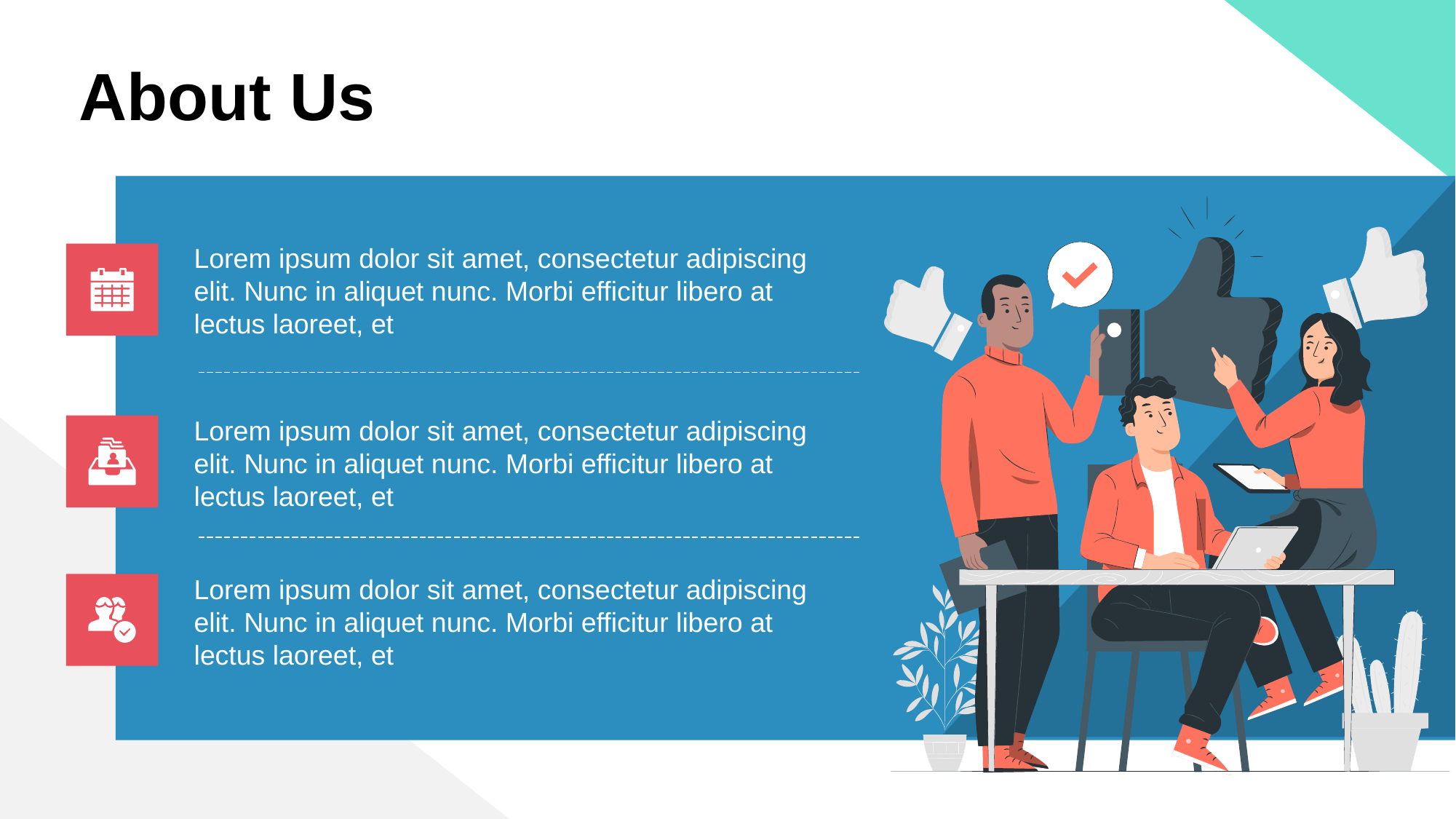

# About Us

Lorem ipsum dolor sit amet, consectetur adipiscing elit. Nunc in aliquet nunc. Morbi efficitur libero at lectus laoreet, et

Lorem ipsum dolor sit amet, consectetur adipiscing elit. Nunc in aliquet nunc. Morbi efficitur libero at lectus laoreet, et

Lorem ipsum dolor sit amet, consectetur adipiscing elit. Nunc in aliquet nunc. Morbi efficitur libero at lectus laoreet, et